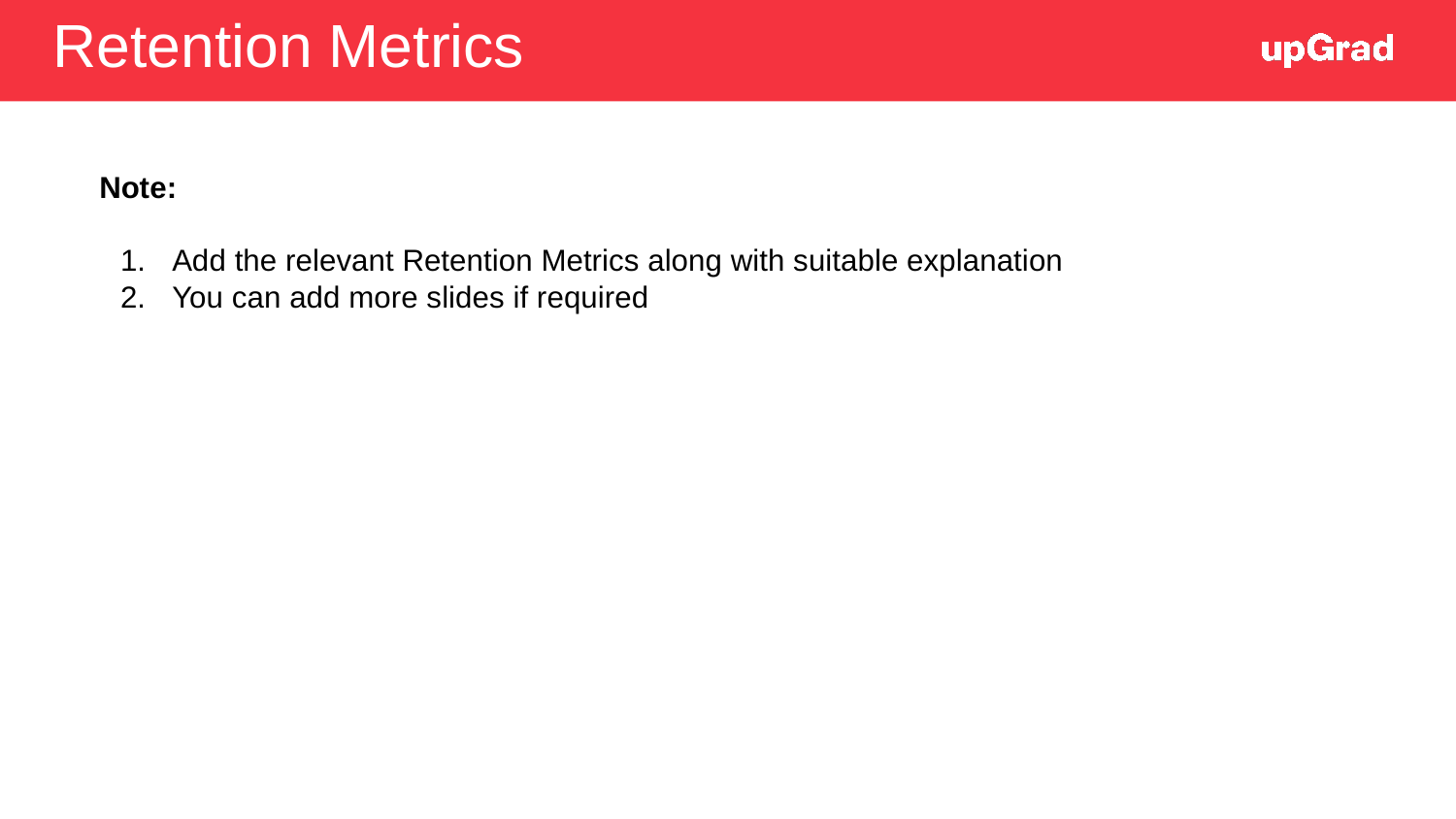

# Retention Metrics
Note:

Add the relevant Retention Metrics along with suitable explanation
You can add more slides if required